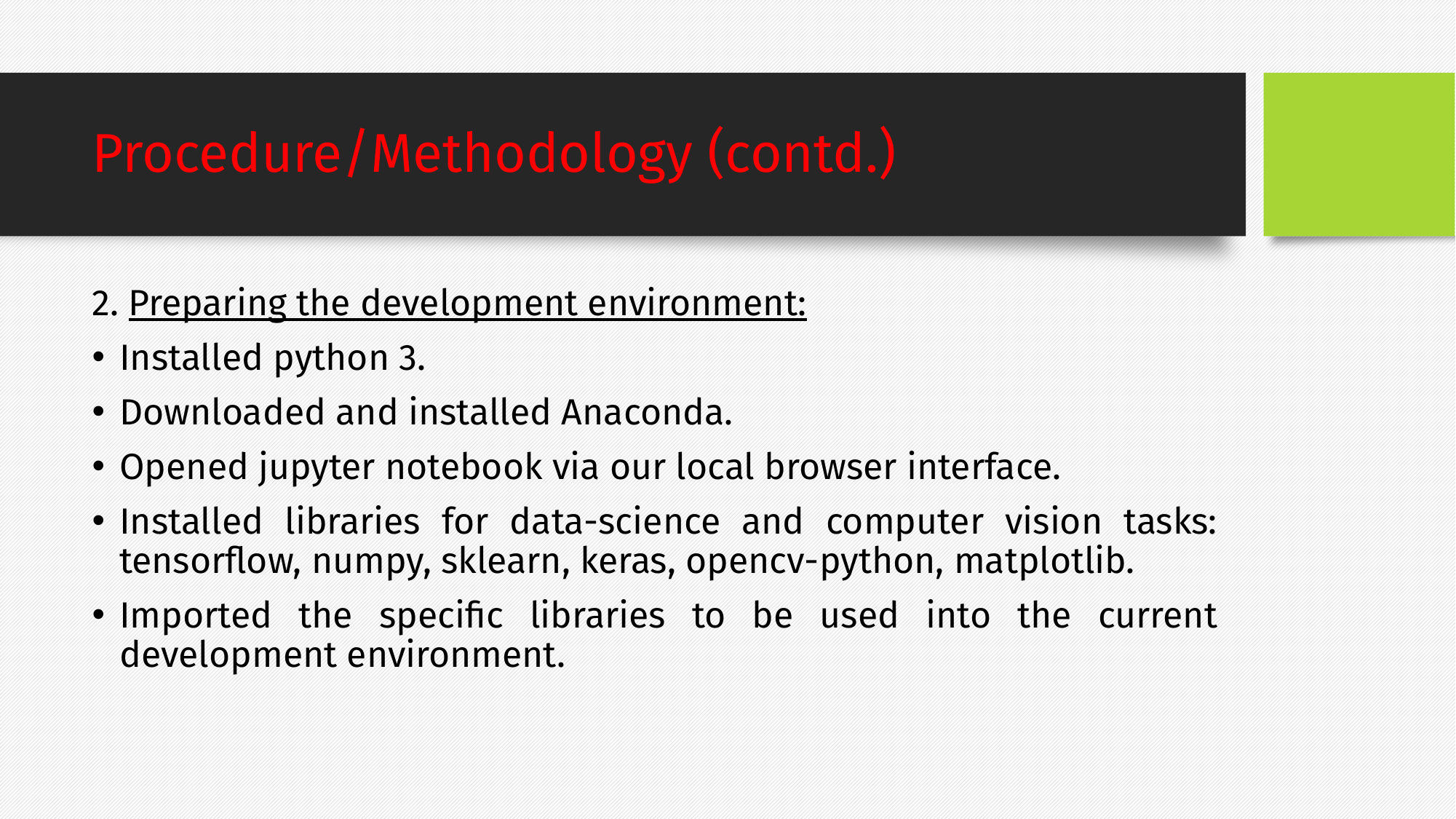

# Procedure/Methodology (contd.)
2. Preparing the development environment:
Installed python 3.
Downloaded and installed Anaconda.
Opened jupyter notebook via our local browser interface.
Installed libraries for data-science and computer vision tasks: tensorflow, numpy, sklearn, keras, opencv-python, matplotlib.
Imported the specific libraries to be used into the current development environment.